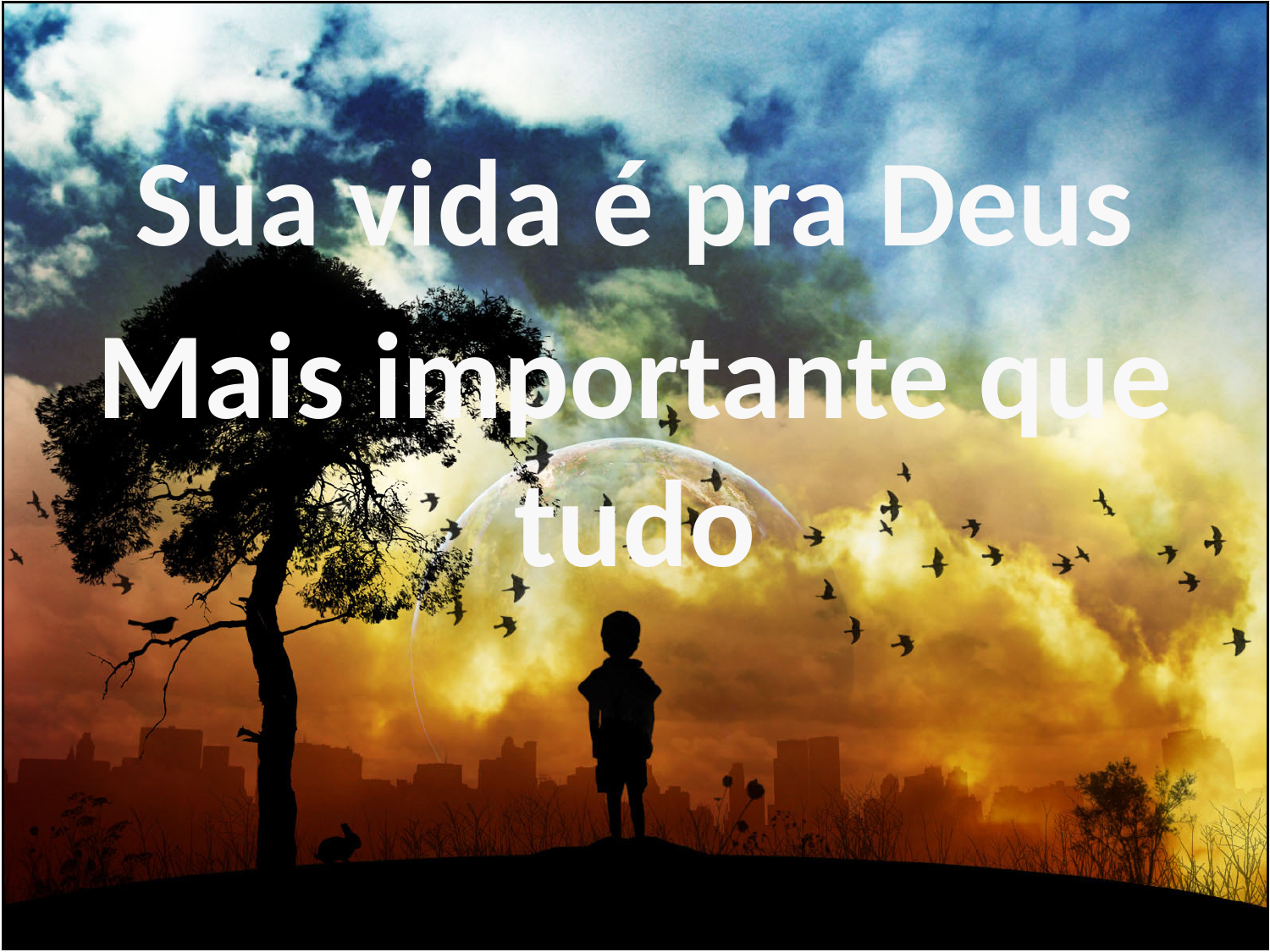

Sua vida é pra Deus
Mais importante que tudo